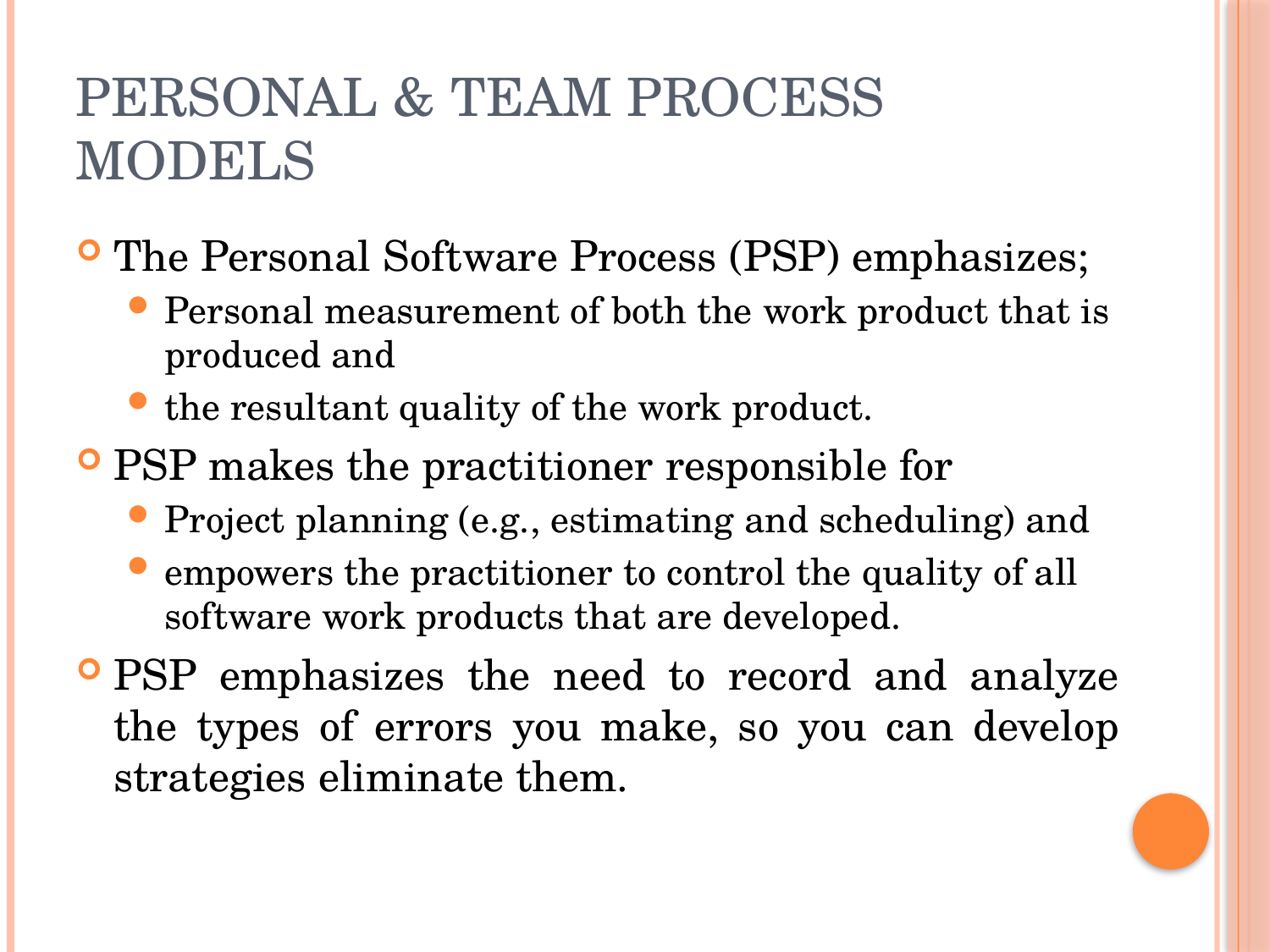

# Personal & Team Process Models
The Personal Software Process (PSP) emphasizes;
Personal measurement of both the work product that is produced and
the resultant quality of the work product.
PSP makes the practitioner responsible for
Project planning (e.g., estimating and scheduling) and
empowers the practitioner to control the quality of all software work products that are developed.
PSP emphasizes the need to record and analyze the types of errors you make, so you can develop strategies eliminate them.